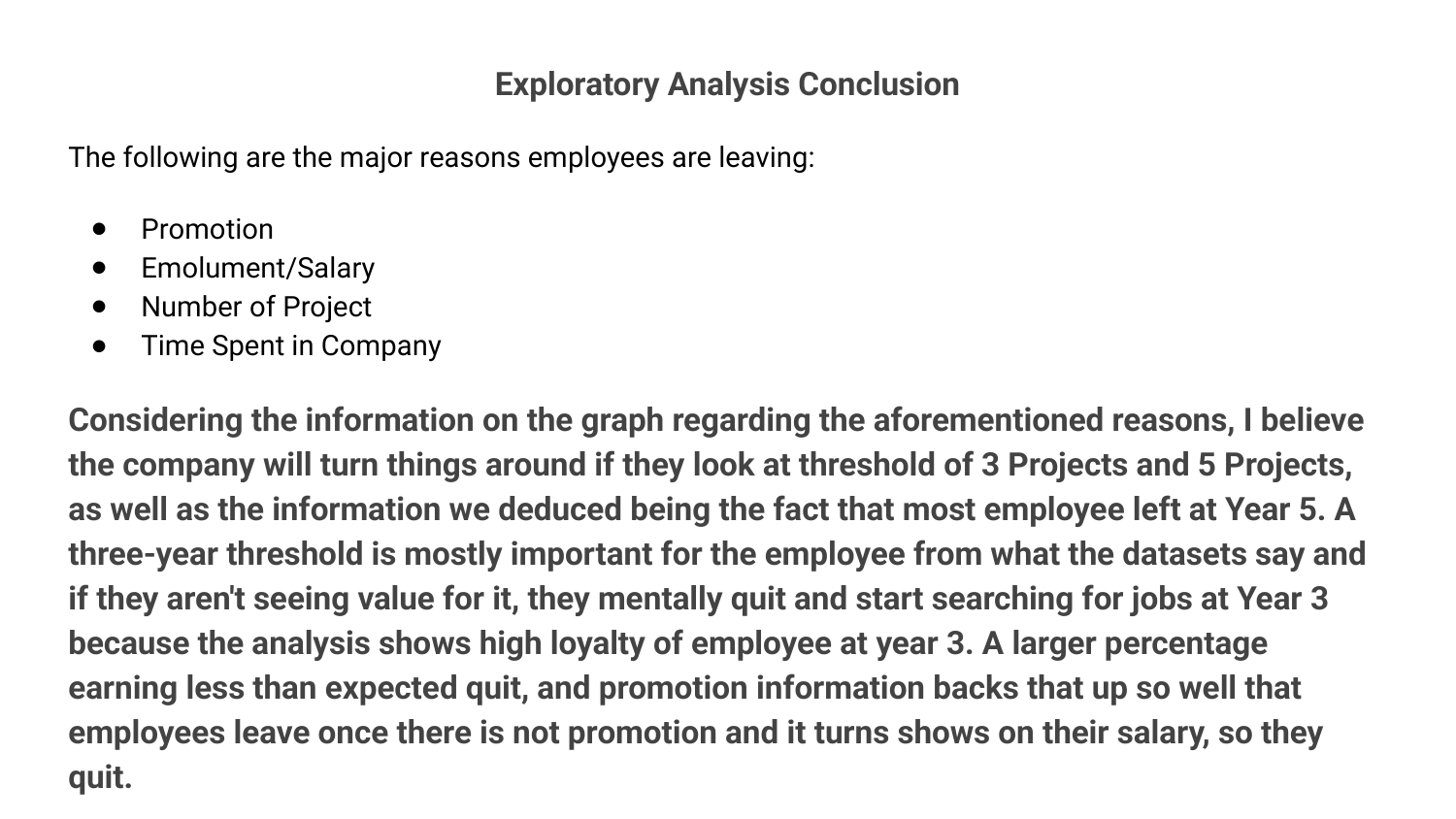

Exploratory Analysis Conclusion
The following are the major reasons employees are leaving:
Promotion
Emolument/Salary
Number of Project
Time Spent in Company
Considering the information on the graph regarding the aforementioned reasons, I believe the company will turn things around if they look at threshold of 3 Projects and 5 Projects, as well as the information we deduced being the fact that most employee left at Year 5. A three-year threshold is mostly important for the employee from what the datasets say and if they aren't seeing value for it, they mentally quit and start searching for jobs at Year 3 because the analysis shows high loyalty of employee at year 3. A larger percentage earning less than expected quit, and promotion information backs that up so well that employees leave once there is not promotion and it turns shows on their salary, so they quit.